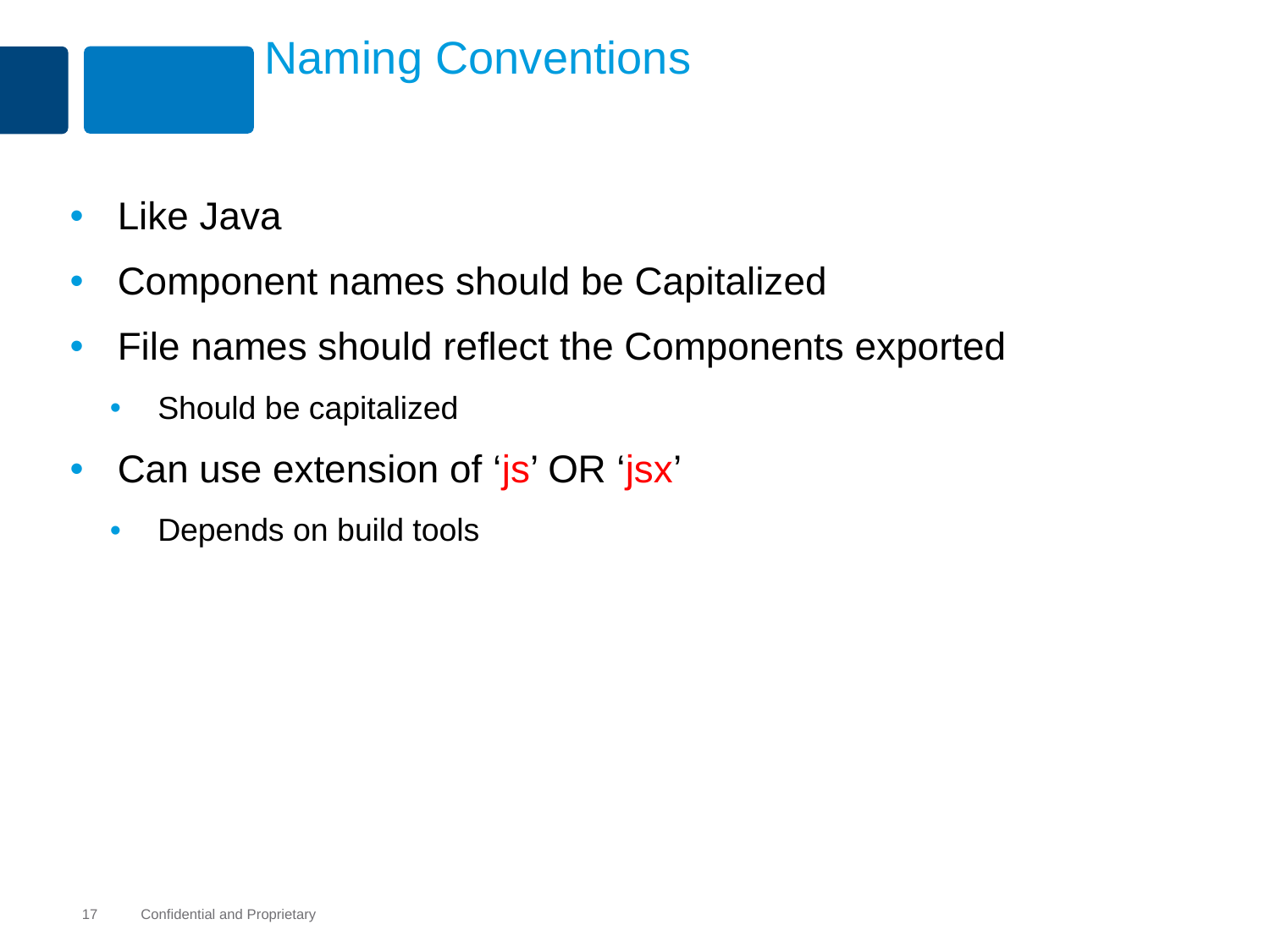

# Naming Conventions
Like Java
Component names should be Capitalized
File names should reflect the Components exported
Should be capitalized
Can use extension of ‘js’ OR ‘jsx’
Depends on build tools